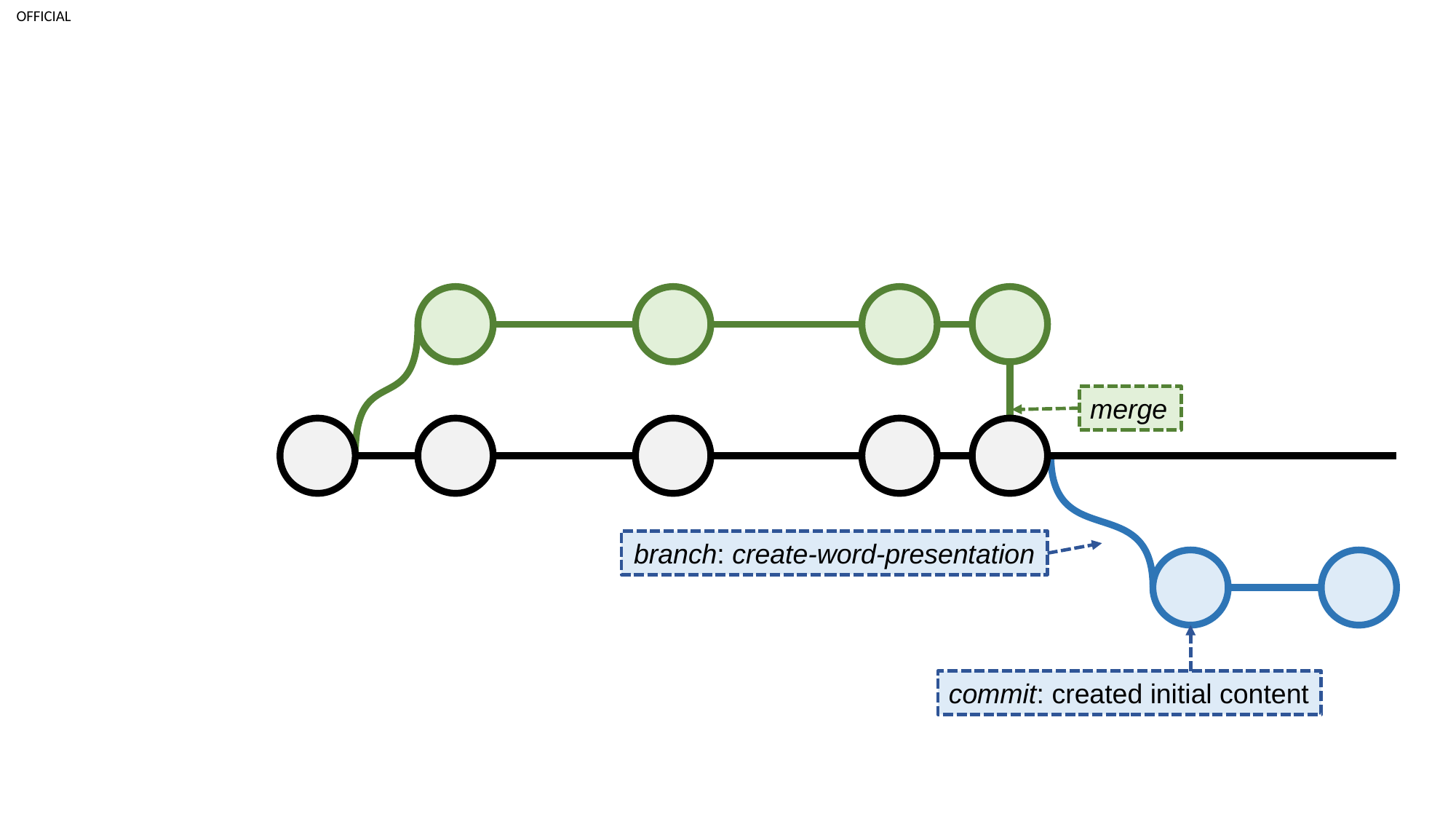

branch: create-word-presentation
commit: created initial content
merge